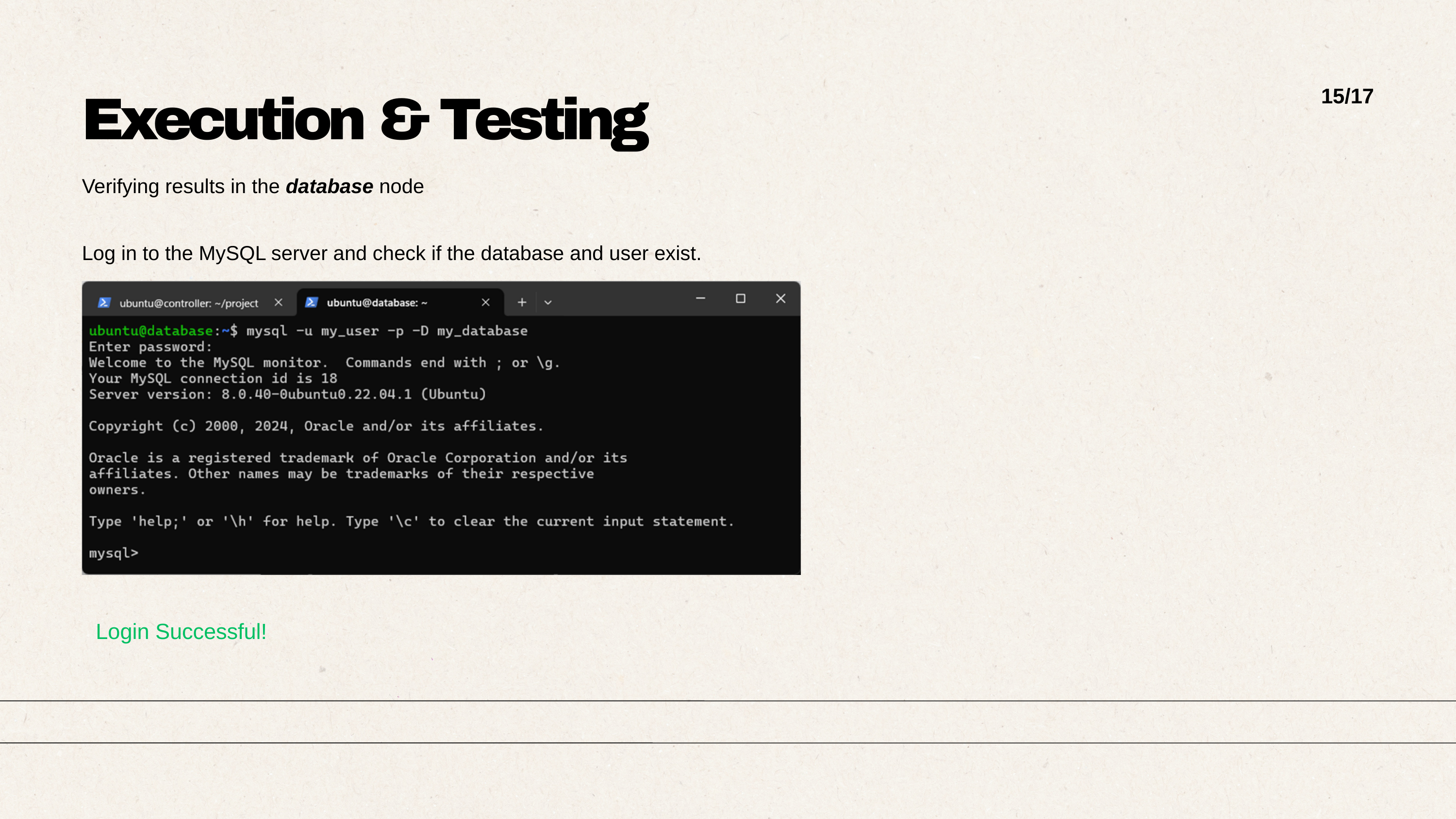

15/17
Execution & Testing
Verifying results in the database node
Log in to the MySQL server and check if the database and user exist.

Login Successful!